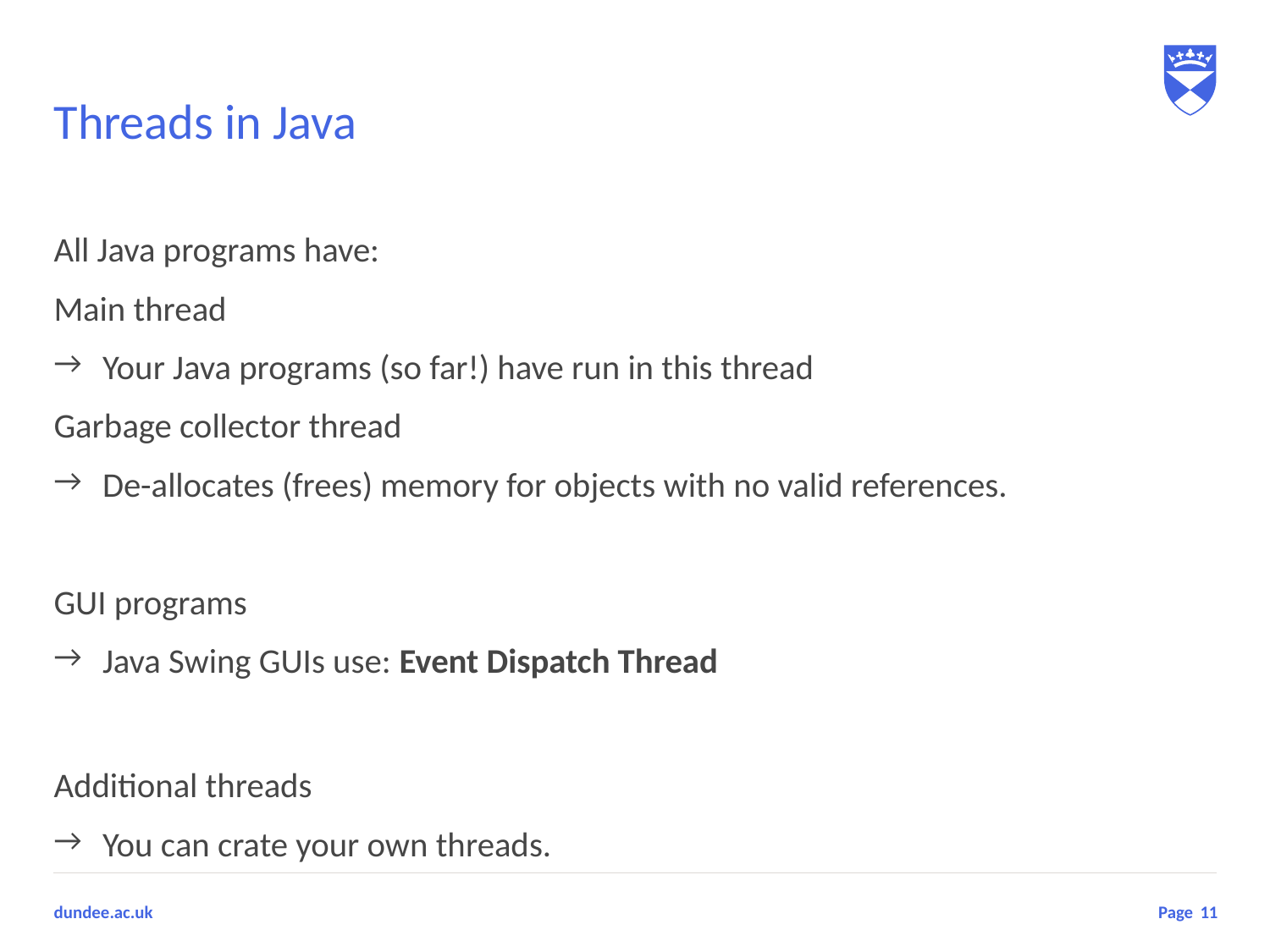

# Threads in Java
All Java programs have:
Main thread
Your Java programs (so far!) have run in this thread
Garbage collector thread
De-allocates (frees) memory for objects with no valid references.

GUI programs
Java Swing GUIs use: Event Dispatch Thread

Additional threads
You can crate your own threads.
11